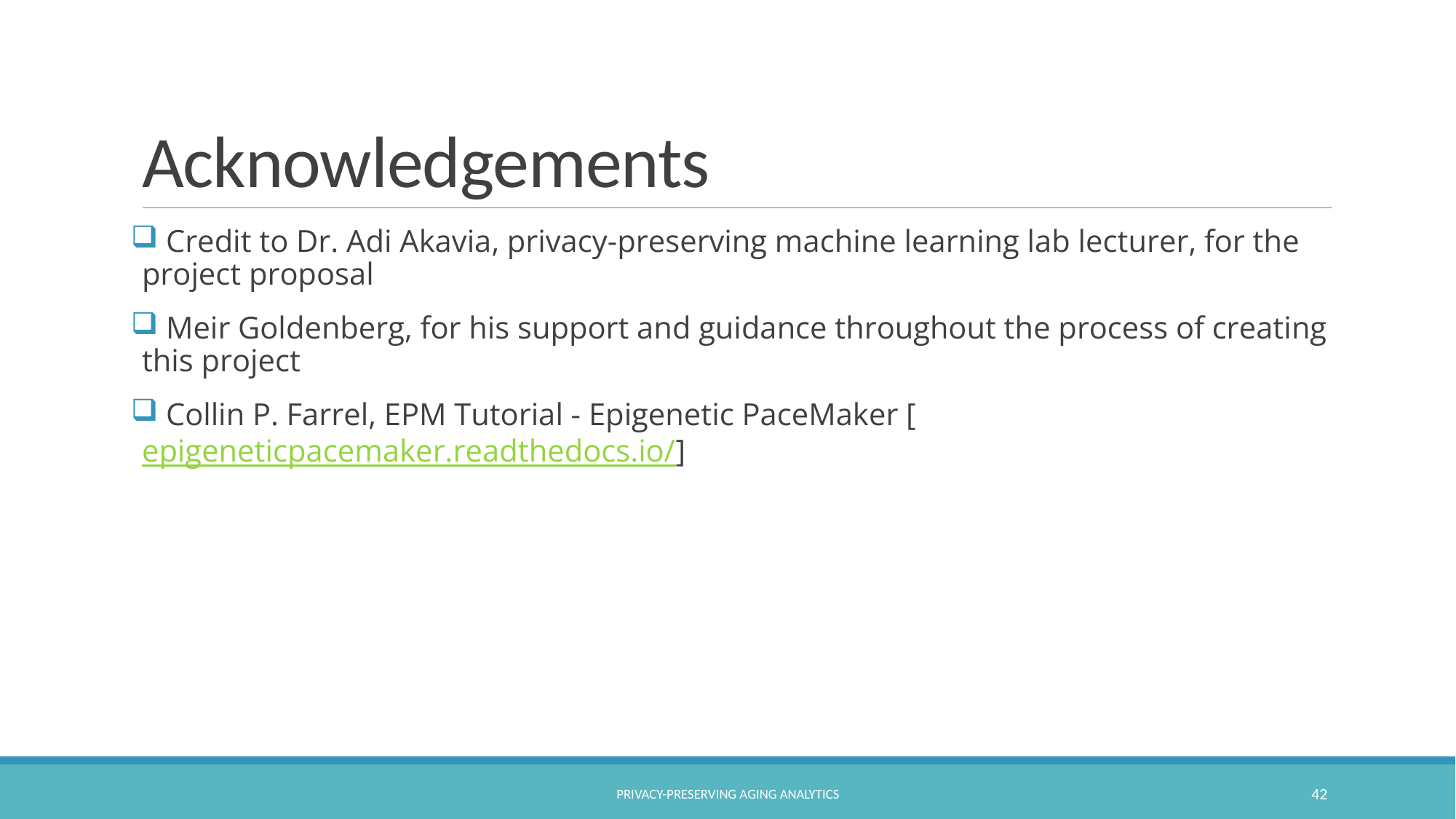

# Acknowledgements
 Credit to Dr. Adi Akavia, privacy-preserving machine learning lab lecturer, for the project proposal
 Meir Goldenberg, for his support and guidance throughout the process of creating this project
 Collin P. Farrel, EPM Tutorial - Epigenetic PaceMaker [epigeneticpacemaker.readthedocs.io/]

Privacy-Preserving Aging Analytics
42